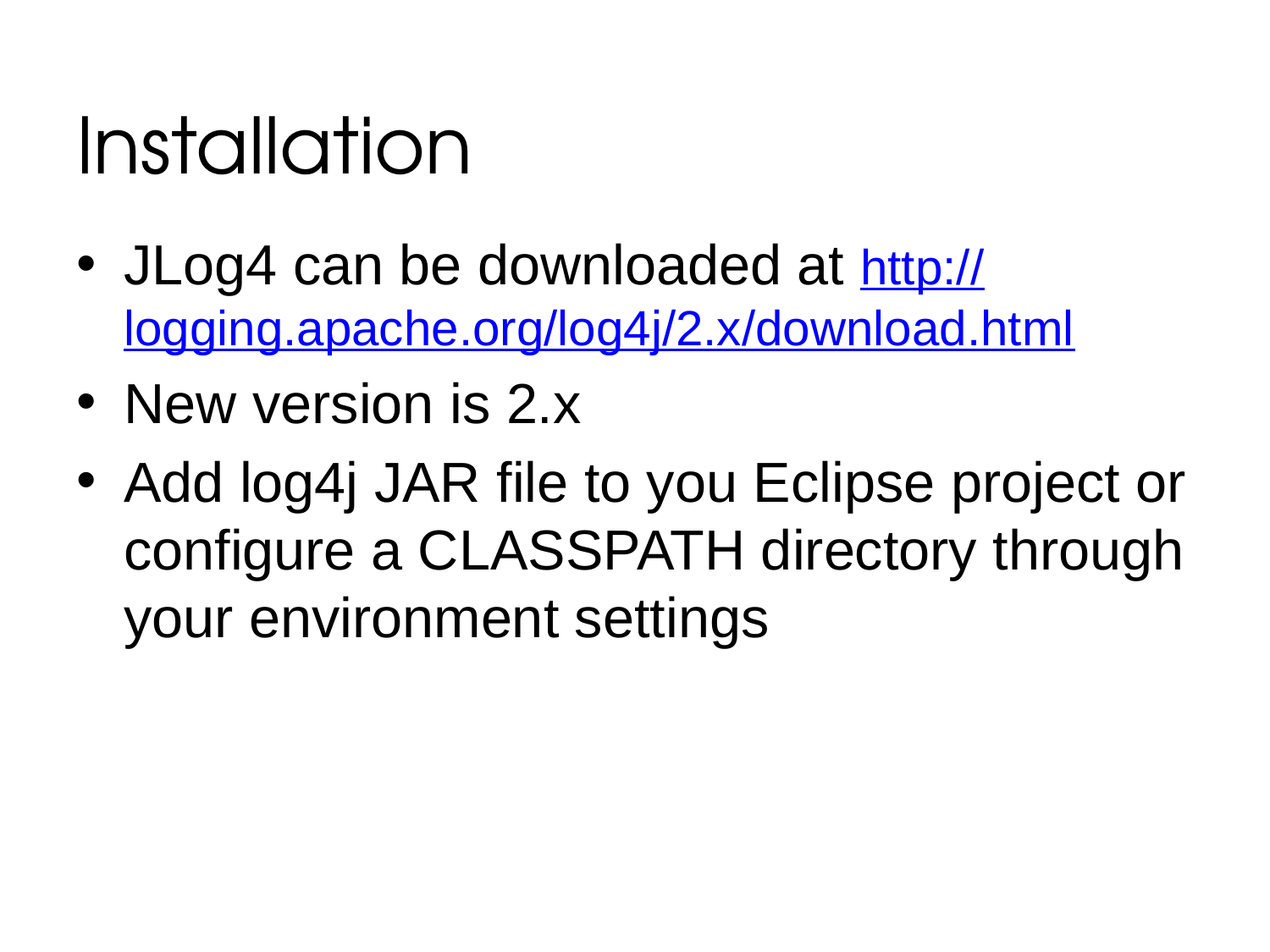

# Installation
JLog4 can be downloaded at http://logging.apache.org/log4j/2.x/download.html
New version is 2.x
Add log4j JAR file to you Eclipse project or configure a CLASSPATH directory through your environment settings